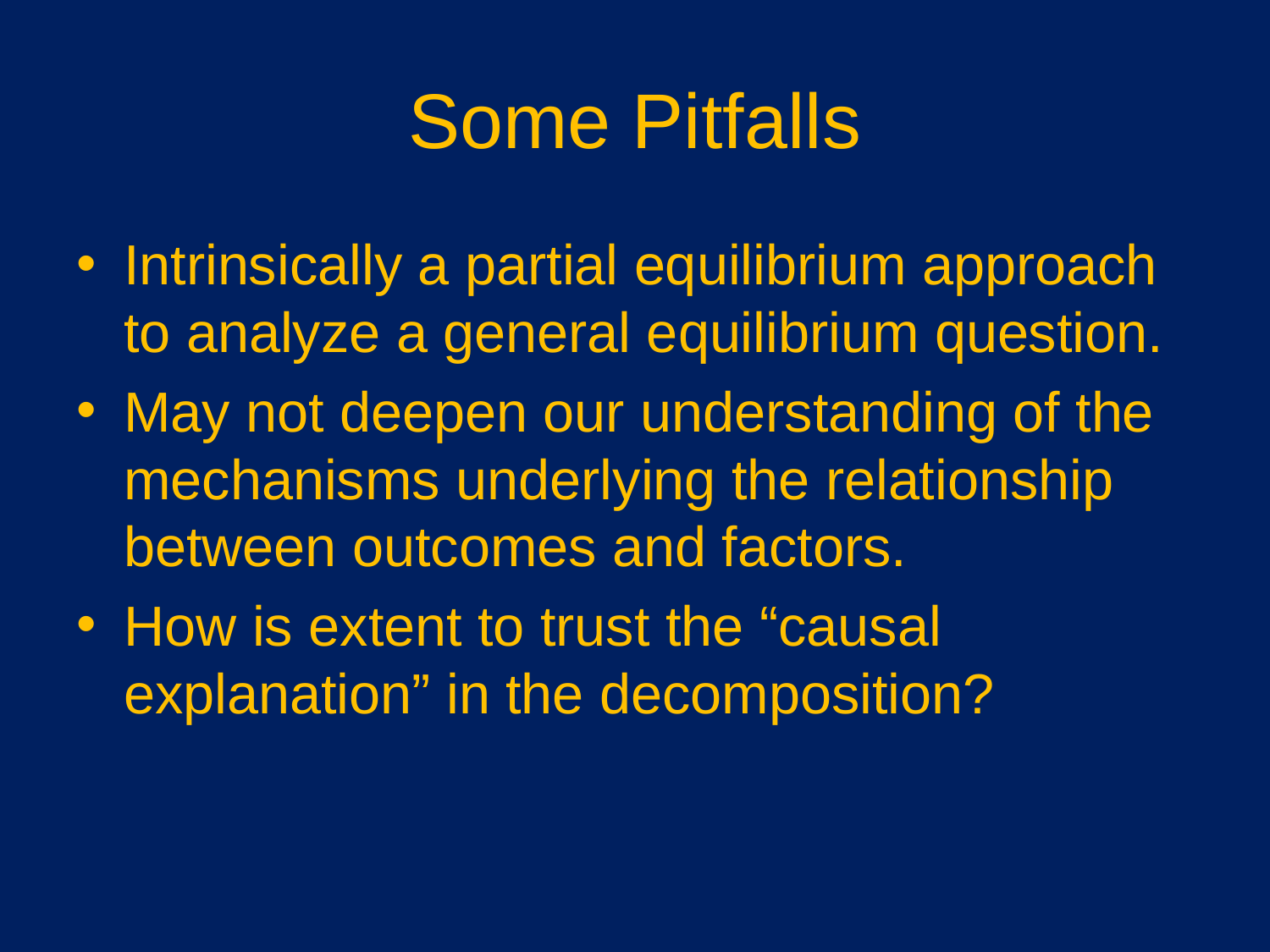

# Some Pitfalls
Intrinsically a partial equilibrium approach to analyze a general equilibrium question.
May not deepen our understanding of the mechanisms underlying the relationship between outcomes and factors.
How is extent to trust the “causal explanation” in the decomposition?